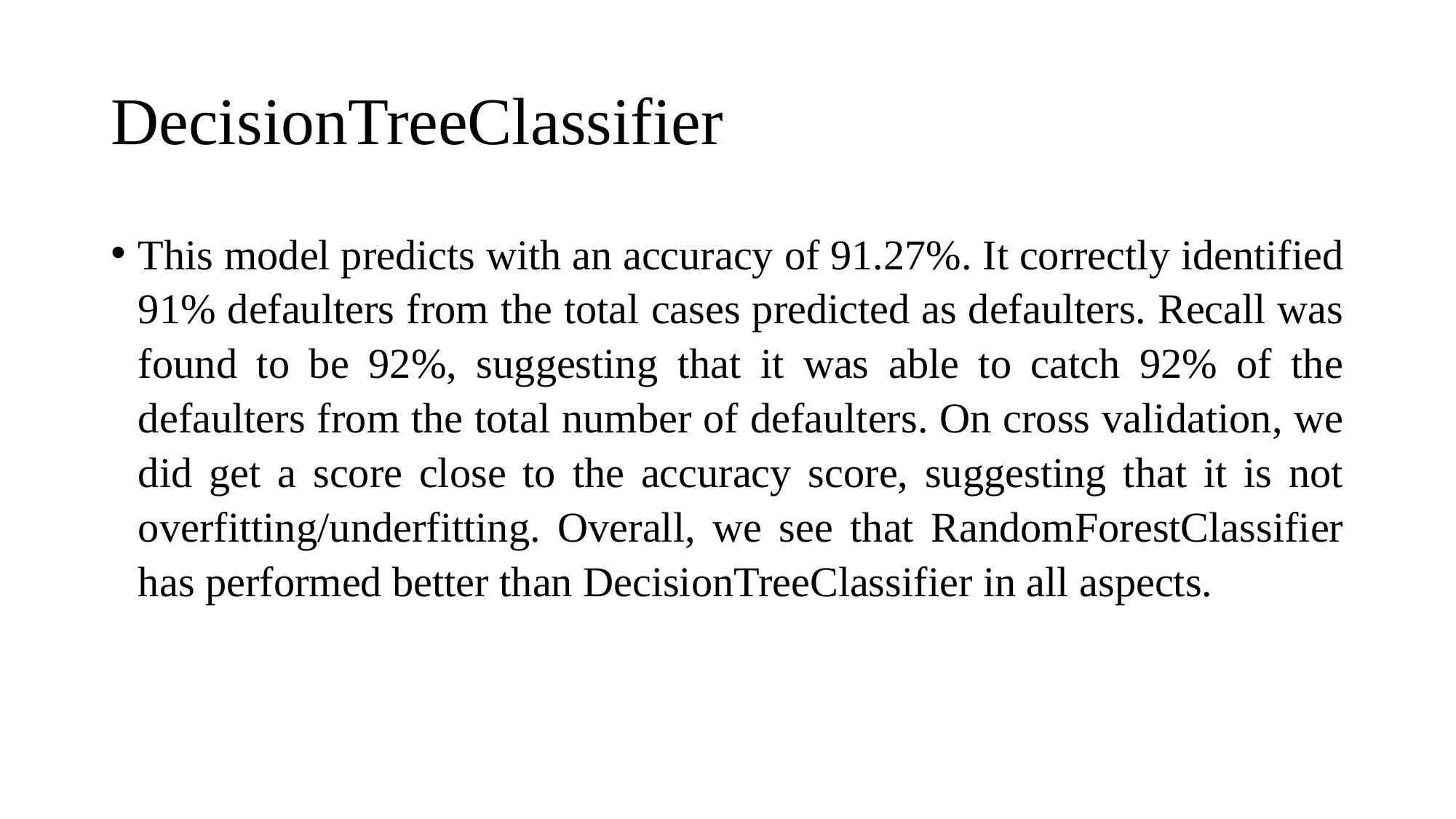

# DecisionTreeClassifier
This model predicts with an accuracy of 91.27%. It correctly identified 91% defaulters from the total cases predicted as defaulters. Recall was found to be 92%, suggesting that it was able to catch 92% of the defaulters from the total number of defaulters. On cross validation, we did get a score close to the accuracy score, suggesting that it is not overfitting/underfitting. Overall, we see that RandomForestClassifier has performed better than DecisionTreeClassifier in all aspects.